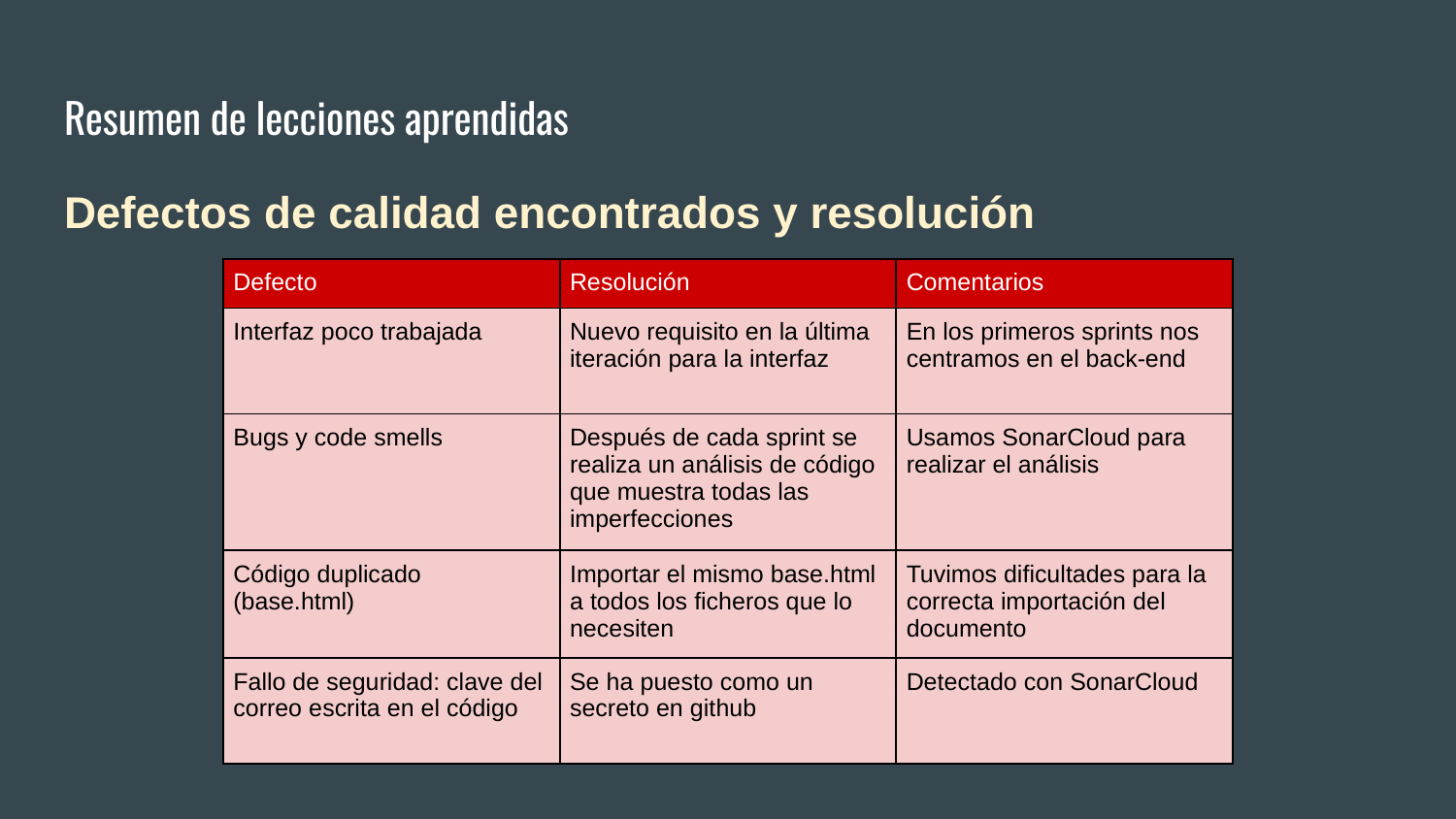

# Resumen de lecciones aprendidas

Defectos de calidad encontrados y resolución
| Defecto | Resolución | Comentarios |
| --- | --- | --- |
| Interfaz poco trabajada | Nuevo requisito en la última iteración para la interfaz | En los primeros sprints nos centramos en el back-end |
| Bugs y code smells | Después de cada sprint se realiza un análisis de código que muestra todas las imperfecciones | Usamos SonarCloud para realizar el análisis |
| Código duplicado (base.html) | Importar el mismo base.html a todos los ficheros que lo necesiten | Tuvimos dificultades para la correcta importación del documento |
| Fallo de seguridad: clave del correo escrita en el código | Se ha puesto como un secreto en github | Detectado con SonarCloud |